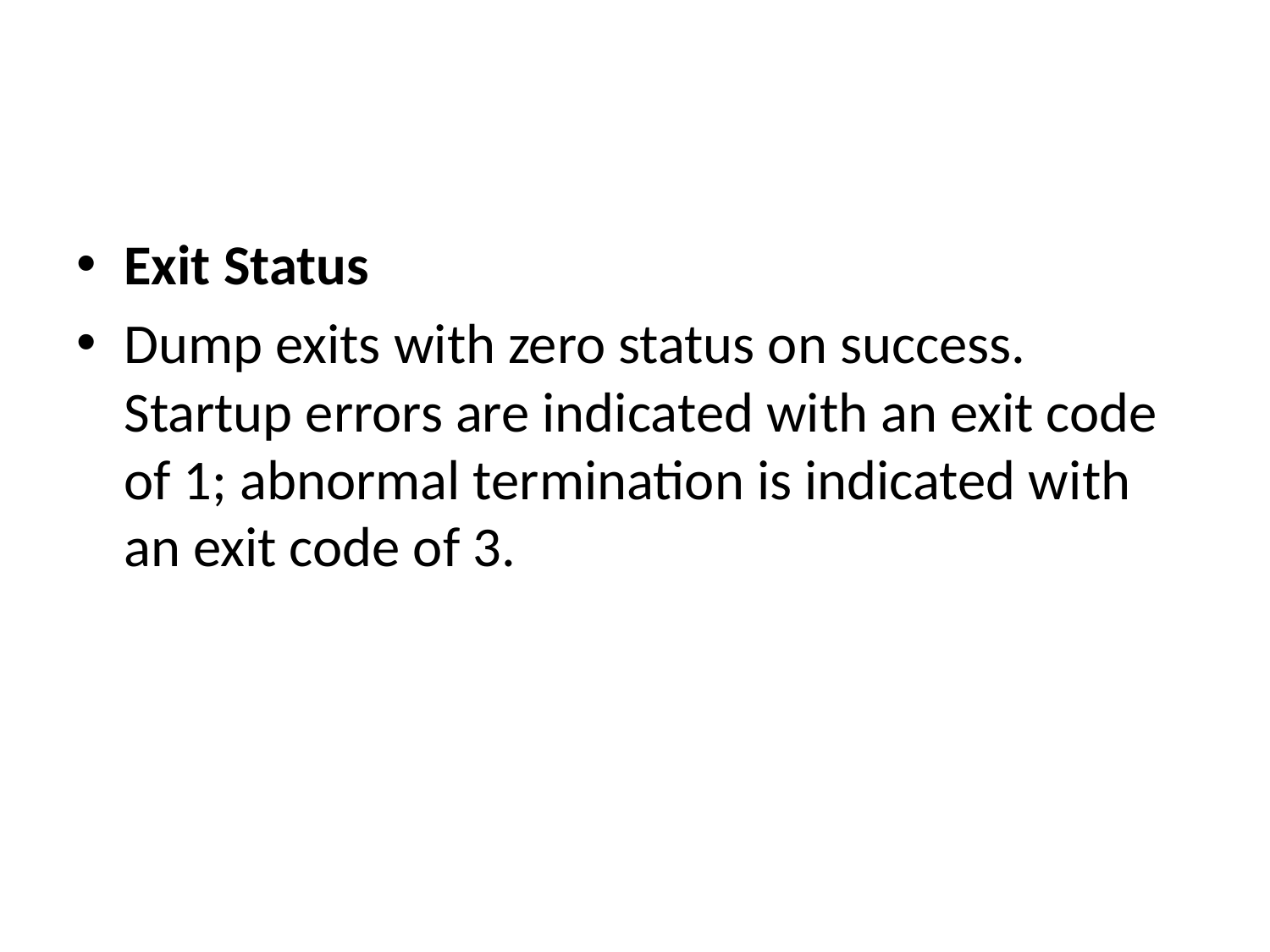

Exit Status
Dump exits with zero status on success. Startup errors are indicated with an exit code of 1; abnormal termination is indicated with an exit code of 3.